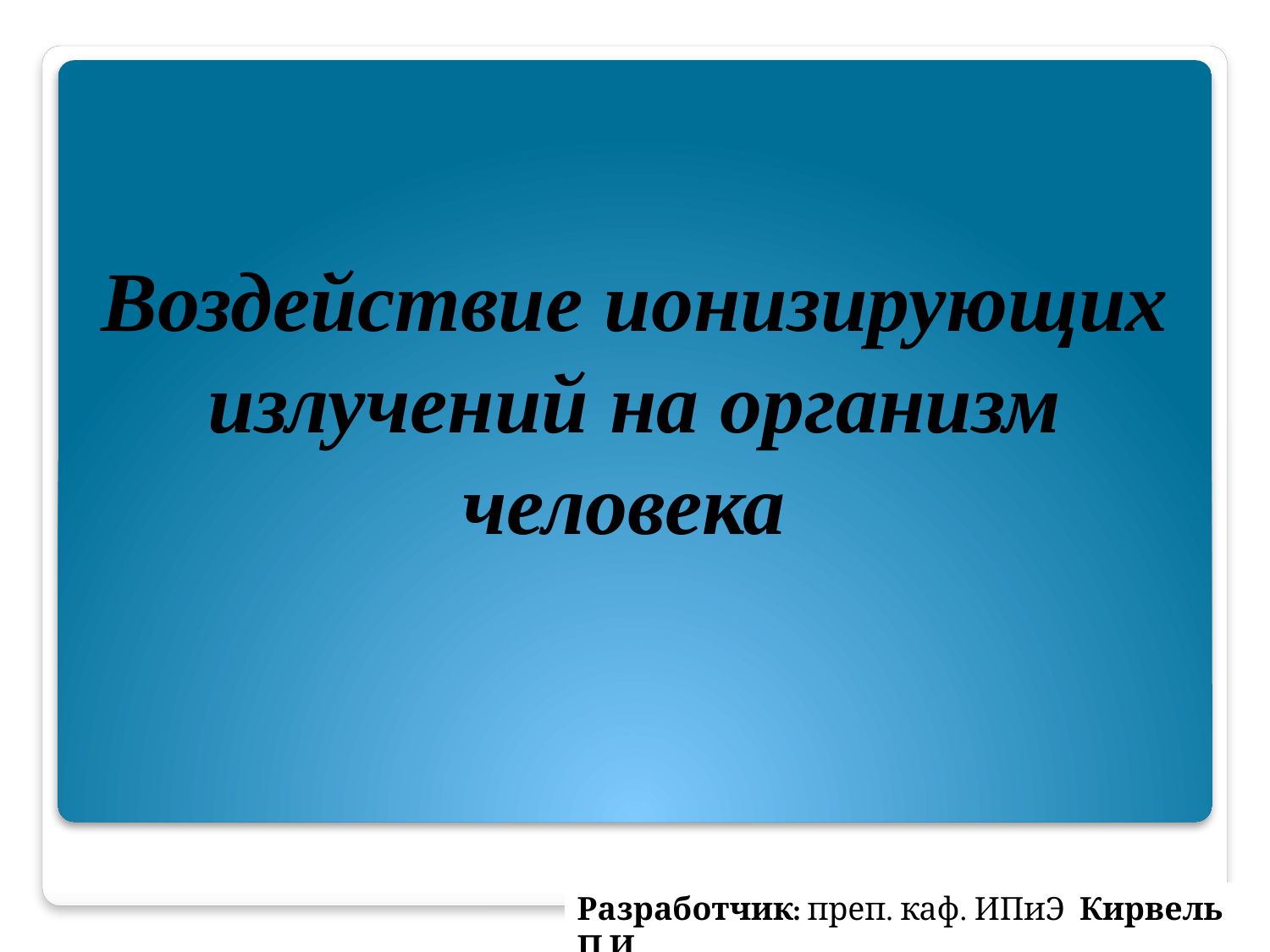

Воздействие ионизирующих излучений на организм человека
Разработчик: преп. каф. ИПиЭ  Кирвель П.И.